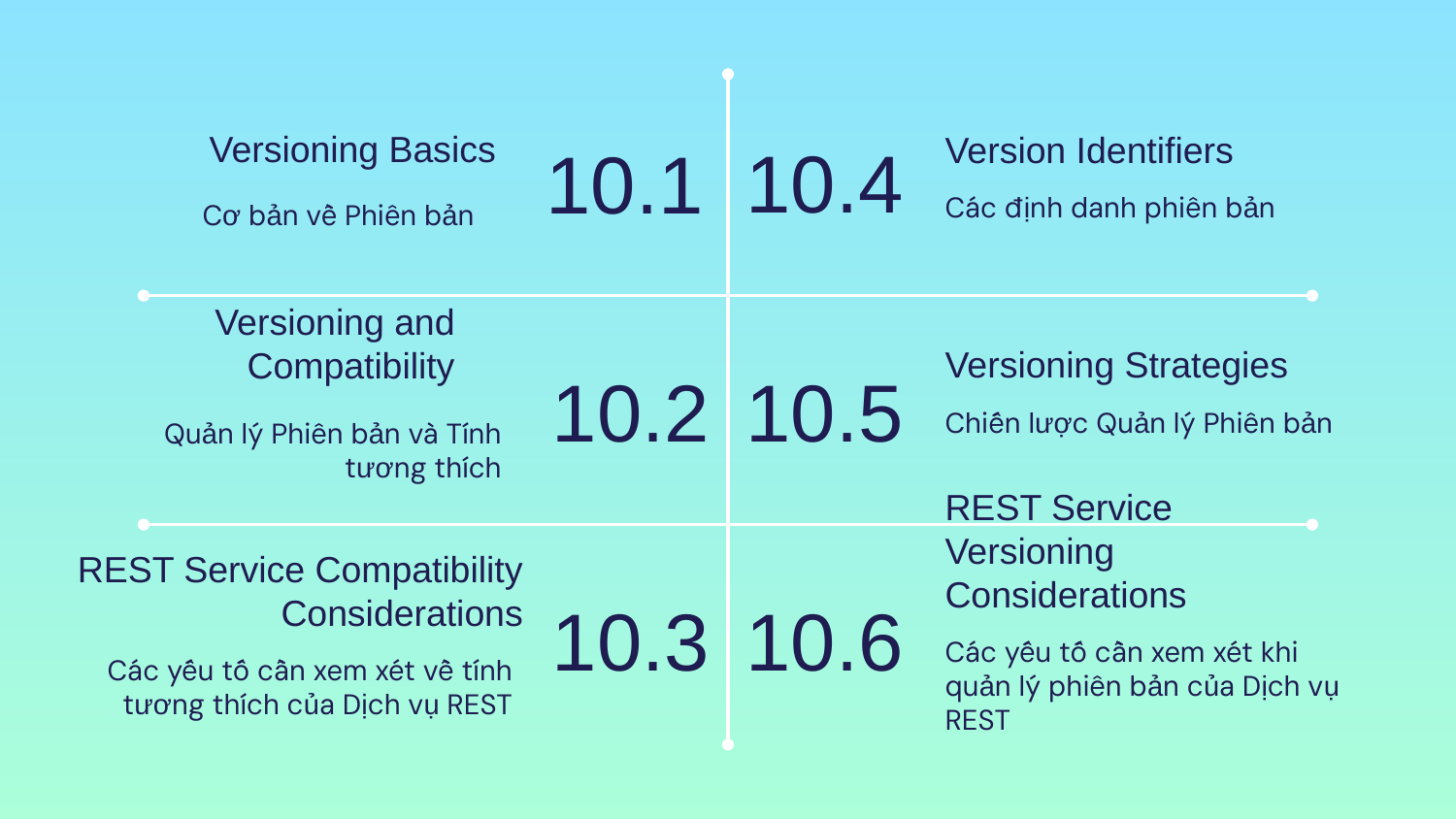

# Versioning Basics
Version Identifiers
10.4
10.1
Các định danh phiên bản
Cơ bản về Phiên bản
Versioning Strategies
Versioning and Compatibility
10.2
10.5
Chiến lược Quản lý Phiên bản
Quản lý Phiên bản và Tính tương thích
REST Service Versioning Considerations
REST Service Compatibility Considerations
10.3
10.6
Các yếu tố cần xem xét khi quản lý phiên bản của Dịch vụ REST
Các yếu tố cần xem xét về tính tương thích của Dịch vụ REST